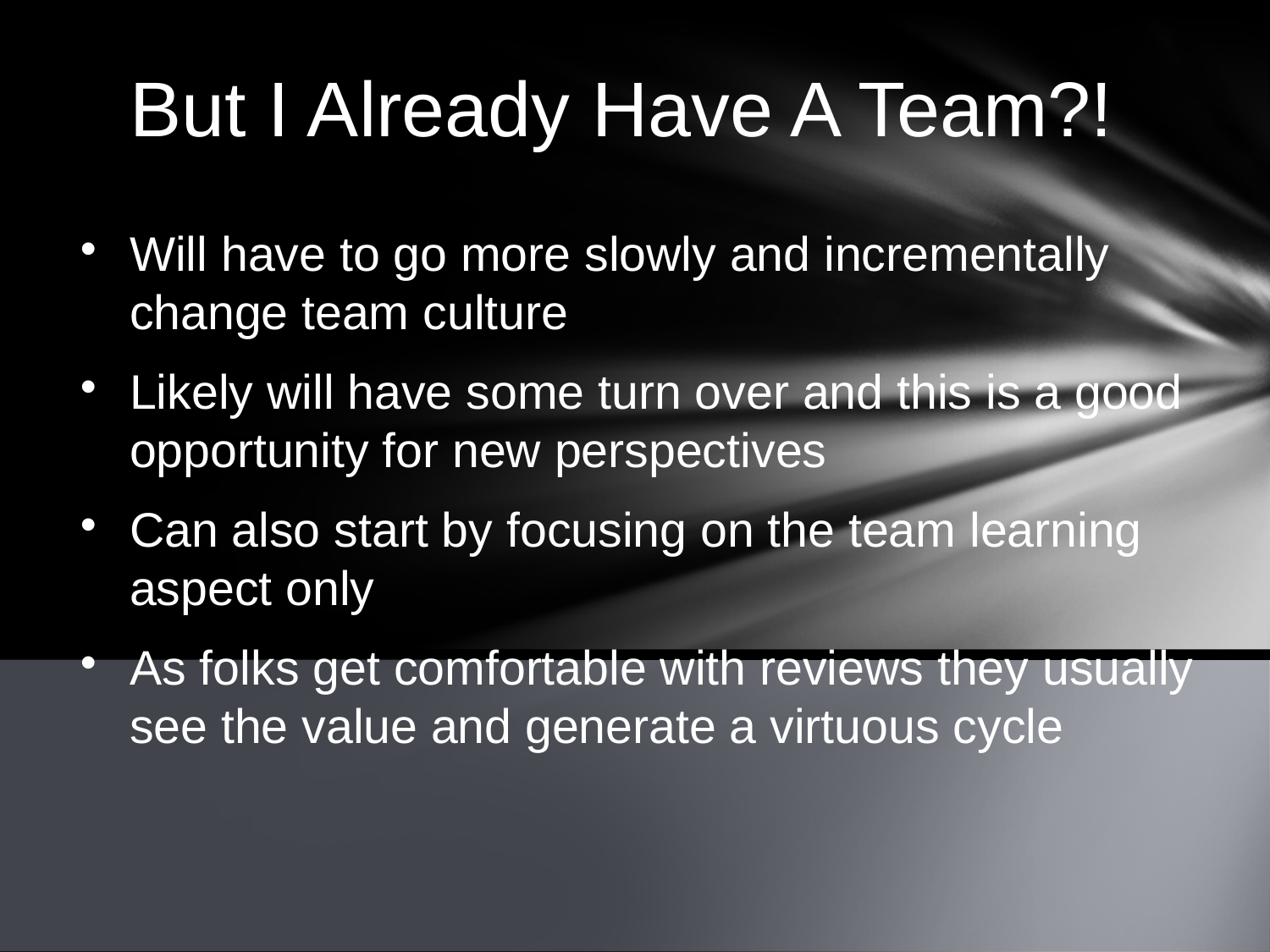

But I Already Have A Team?!
Will have to go more slowly and incrementally change team culture
Likely will have some turn over and this is a good opportunity for new perspectives
Can also start by focusing on the team learning aspect only
As folks get comfortable with reviews they usually see the value and generate a virtuous cycle